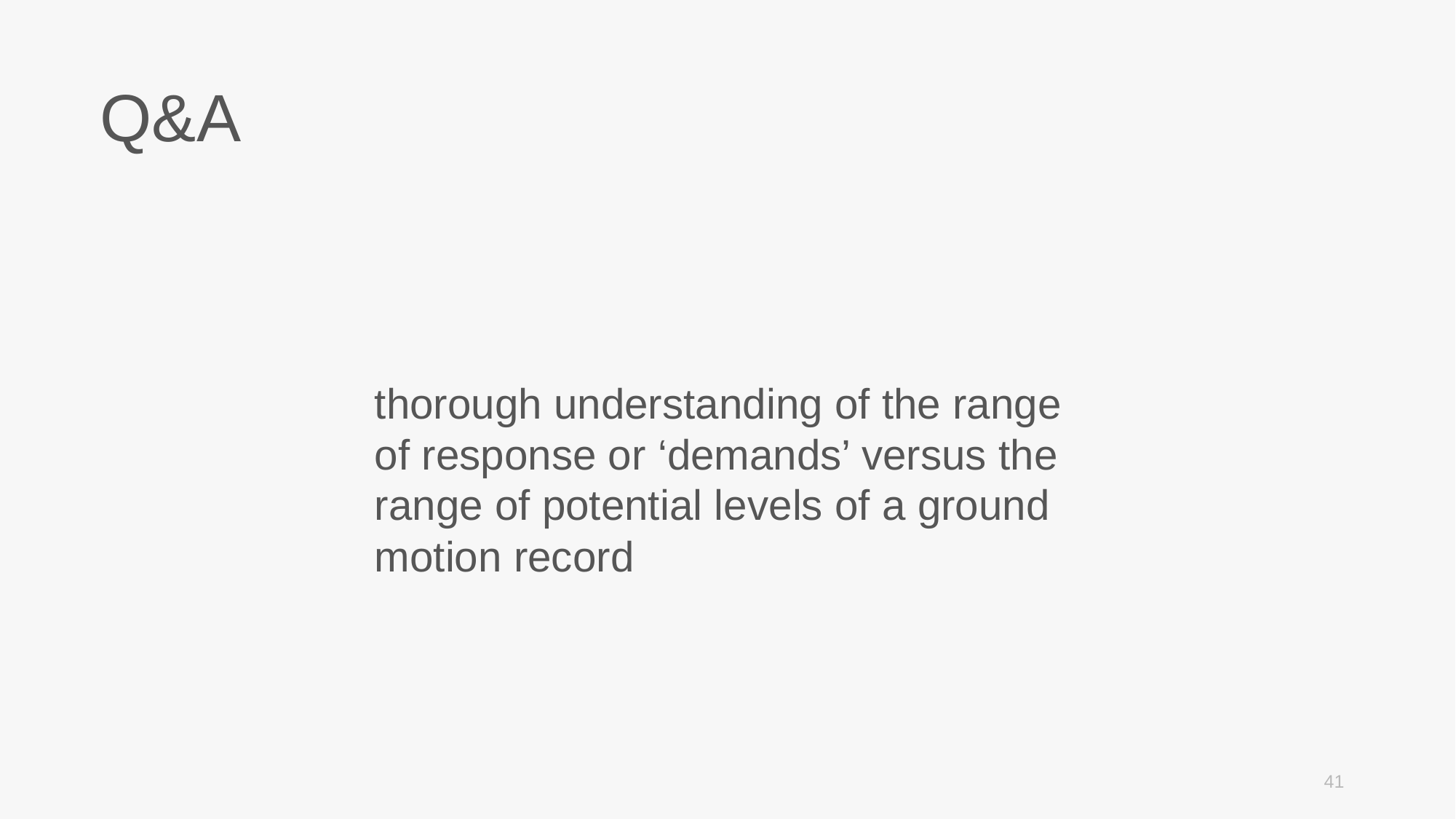

Q&A
thorough understanding of the range of response or ‘demands’ versus the range of potential levels of a ground motion record
41